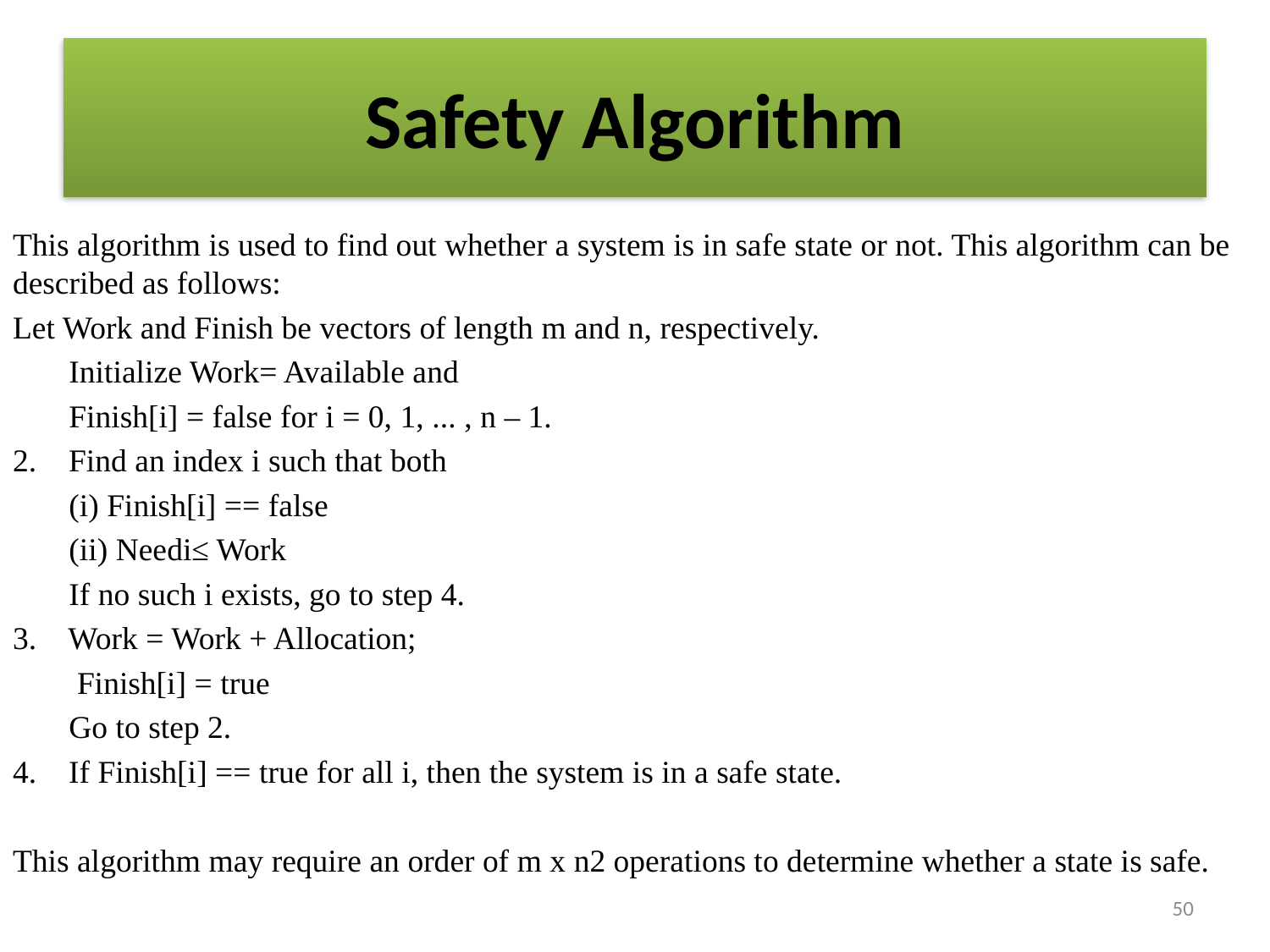

# Safety Algorithm
This algorithm is used to find out whether a system is in safe state or not. This algorithm can be described as follows:
Let Work and Finish be vectors of length m and n, respectively.
       Initialize Work= Available and
       Finish[i] = false for i = 0, 1, ... , n – 1.
2.    Find an index i such that both
       (i) Finish[i] == false
       (ii) Needi≤ Work
       If no such i exists, go to step 4.
3.    Work = Work + Allocation;
        Finish[i] = true
       Go to step 2.
4.    If Finish[i] == true for all i, then the system is in a safe state.

This algorithm may require an order of m x n2 operations to determine whether a state is safe.
50